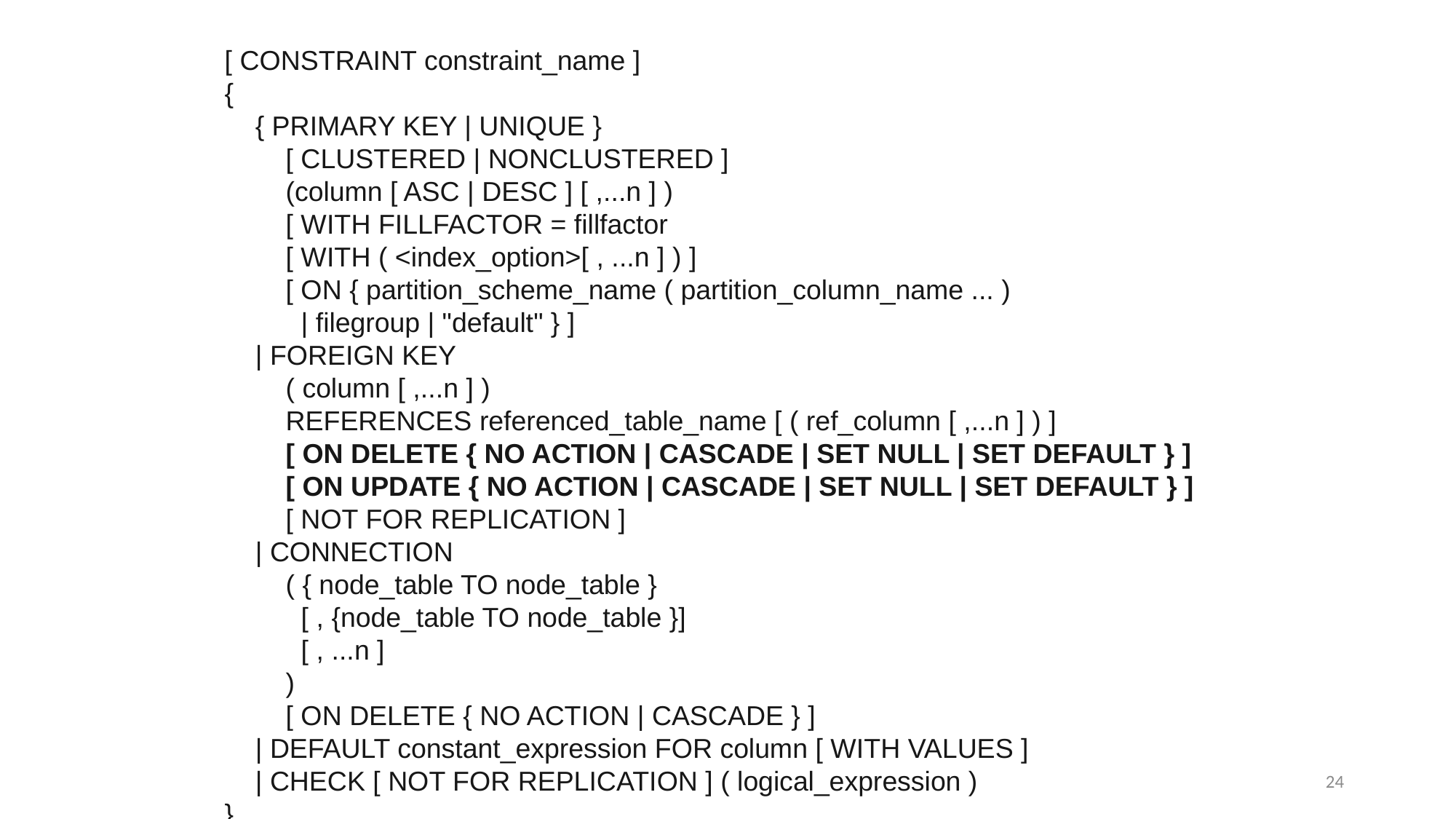

[ CONSTRAINT constraint_name ]
{
    { PRIMARY KEY | UNIQUE }
        [ CLUSTERED | NONCLUSTERED ]
        (column [ ASC | DESC ] [ ,...n ] )
        [ WITH FILLFACTOR = fillfactor
        [ WITH ( <index_option>[ , ...n ] ) ]
        [ ON { partition_scheme_name ( partition_column_name ... )
          | filegroup | "default" } ]
    | FOREIGN KEY
        ( column [ ,...n ] )
        REFERENCES referenced_table_name [ ( ref_column [ ,...n ] ) ]
        [ ON DELETE { NO ACTION | CASCADE | SET NULL | SET DEFAULT } ]
        [ ON UPDATE { NO ACTION | CASCADE | SET NULL | SET DEFAULT } ]
        [ NOT FOR REPLICATION ]
    | CONNECTION
        ( { node_table TO node_table }
          [ , {node_table TO node_table }]
          [ , ...n ]
        )
        [ ON DELETE { NO ACTION | CASCADE } ]
    | DEFAULT constant_expression FOR column [ WITH VALUES ]
    | CHECK [ NOT FOR REPLICATION ] ( logical_expression )
}
24